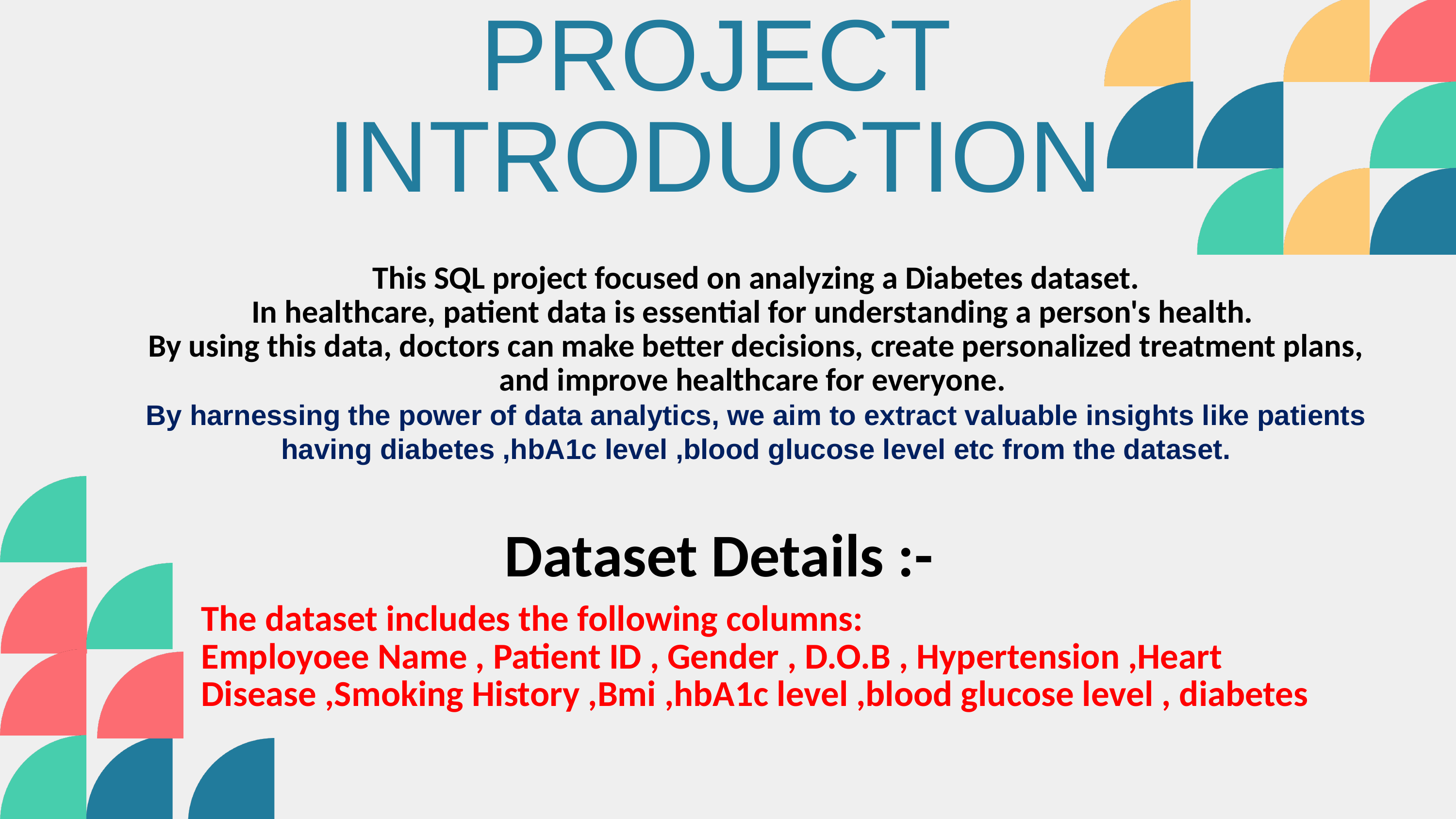

PROJECT INTRODUCTION

This SQL project focused on analyzing a Diabetes dataset.
In healthcare, patient data is essential for understanding a person's health.
By using this data, doctors can make better decisions, create personalized treatment plans, and improve healthcare for everyone.
By harnessing the power of data analytics, we aim to extract valuable insights like patients having diabetes ,hbA1c level ,blood glucose level etc from the dataset.

Dataset Details :-

The dataset includes the following columns:
Employoee Name , Patient ID , Gender , D.O.B , Hypertension ,Heart Disease ,Smoking History ,Bmi ,hbA1c level ,blood glucose level , diabetes